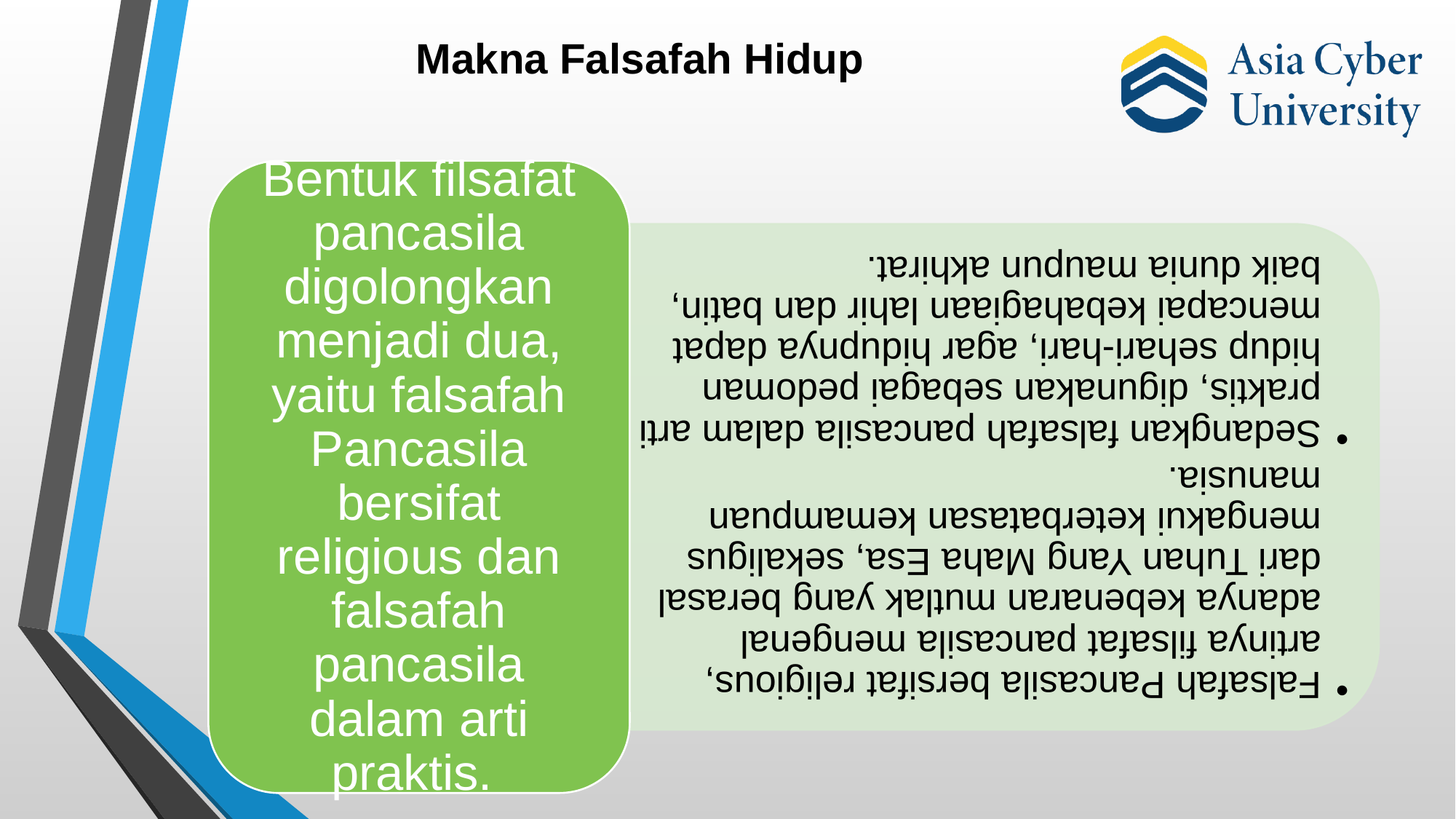

Makna Falsafah Hidup
Falsafah Pancasila bersifat religious, artinya filsafat pancasila mengenal adanya kebenaran mutlak yang berasal dari Tuhan Yang Maha Esa, sekaligus mengakui keterbatasan kemampuan manusia.
Sedangkan falsafah pancasila dalam arti praktis, digunakan sebagai pedoman hidup sehari-hari, agar hidupnya dapat mencapai kebahagiaan lahir dan batin, baik dunia maupun akhirat.
Bentuk filsafat pancasila digolongkan menjadi dua, yaitu falsafah Pancasila bersifat religious dan falsafah pancasila dalam arti praktis.